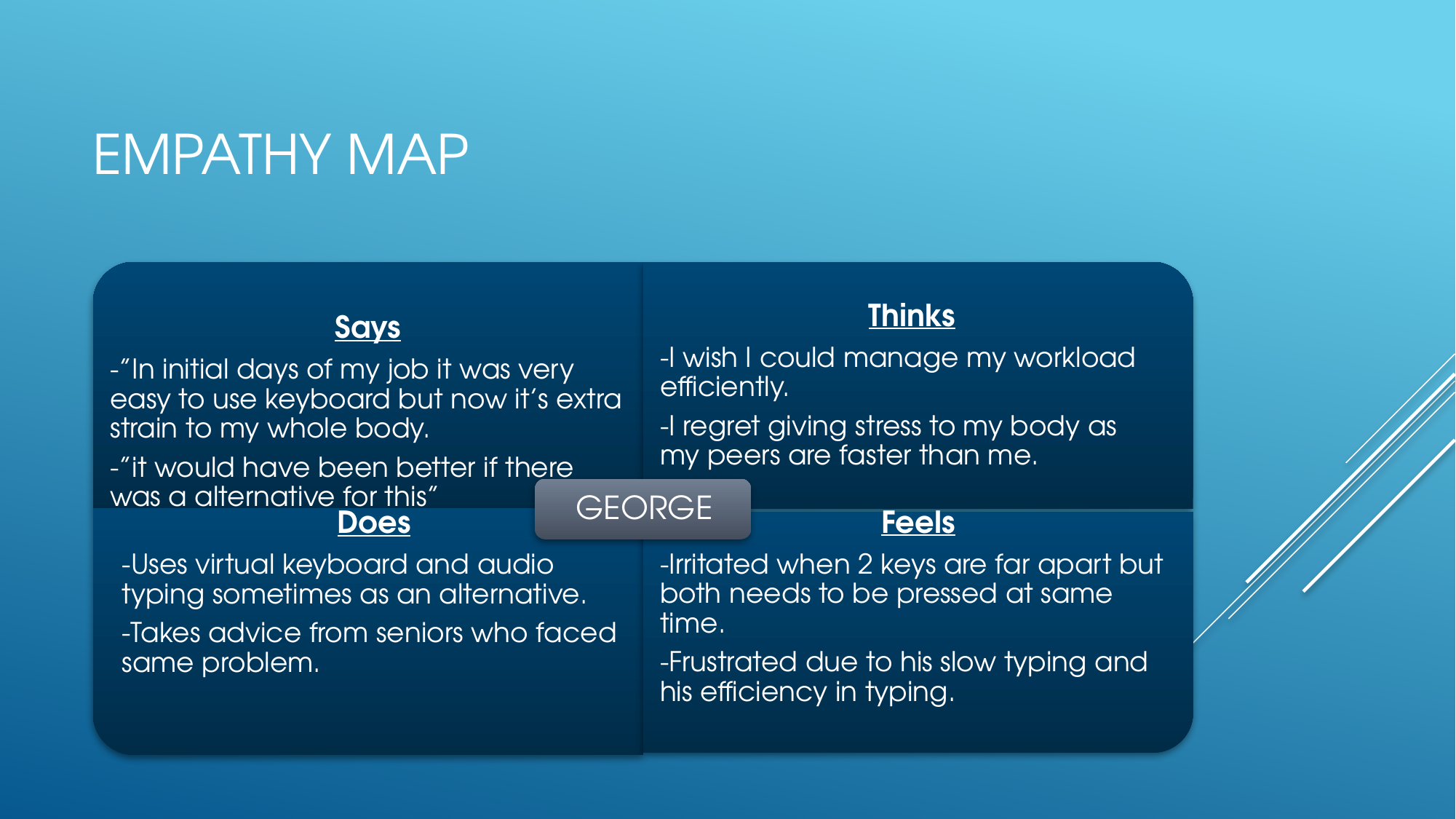

# Empathy Map

Says
-”In initial days of my job it was very easy to use keyboard but now it’s extra strain to my whole body.
-”it would have been better if there was a alternative for this”

Thinks
-I wish I could manage my workload efficiently.
-I regret giving stress to my body as my peers are faster than me.
Does
-Uses virtual keyboard and audio typing sometimes as an alternative.
-Takes advice from seniors who faced same problem.

Feels
-Irritated when 2 keys are far apart but both needs to be pressed at same time.
-Frustrated due to his slow typing and his efficiency in typing.

GEORGE